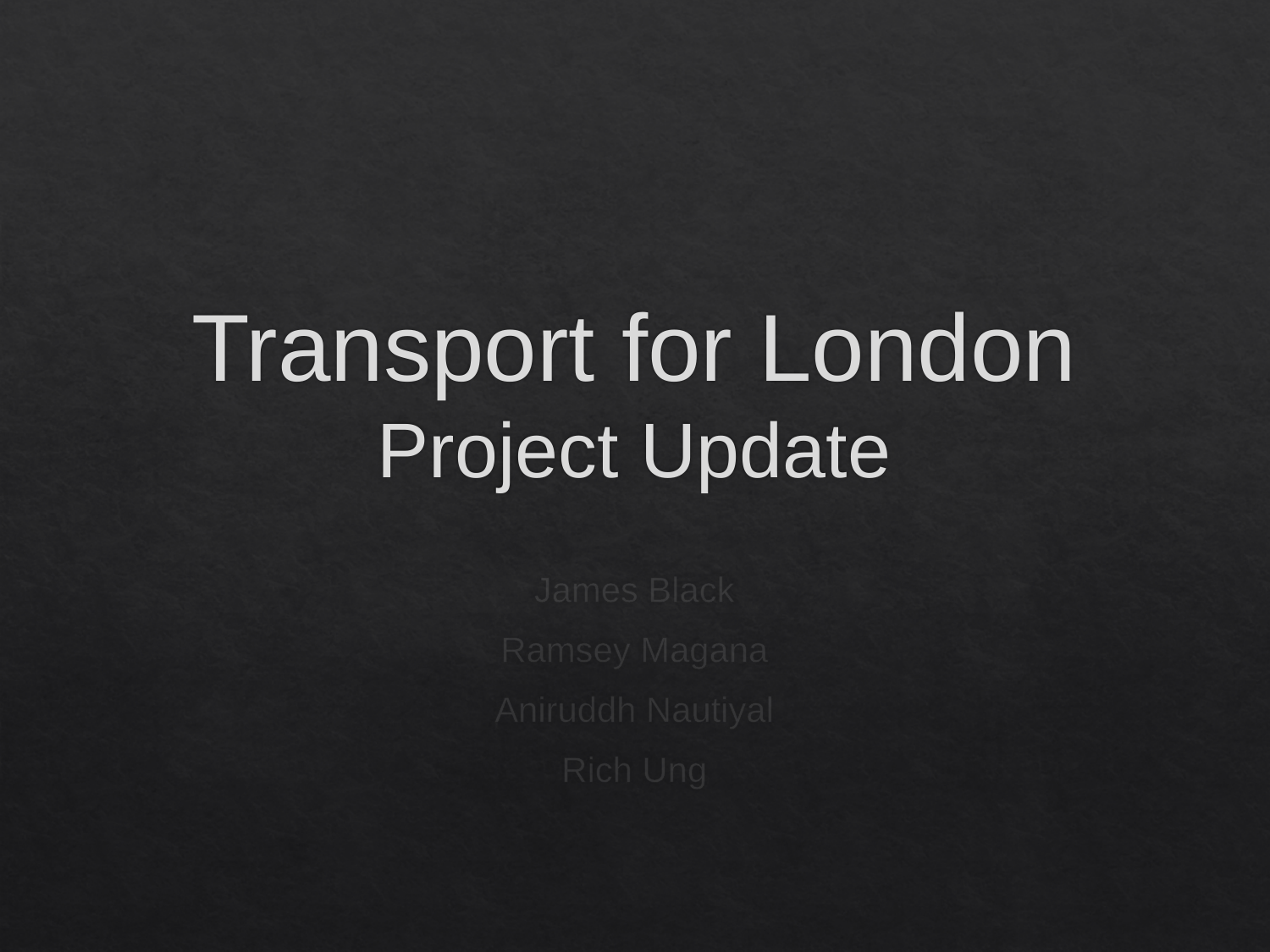

# Transport for London Project Update
James Black
Ramsey Magana
Aniruddh Nautiyal
Rich Ung